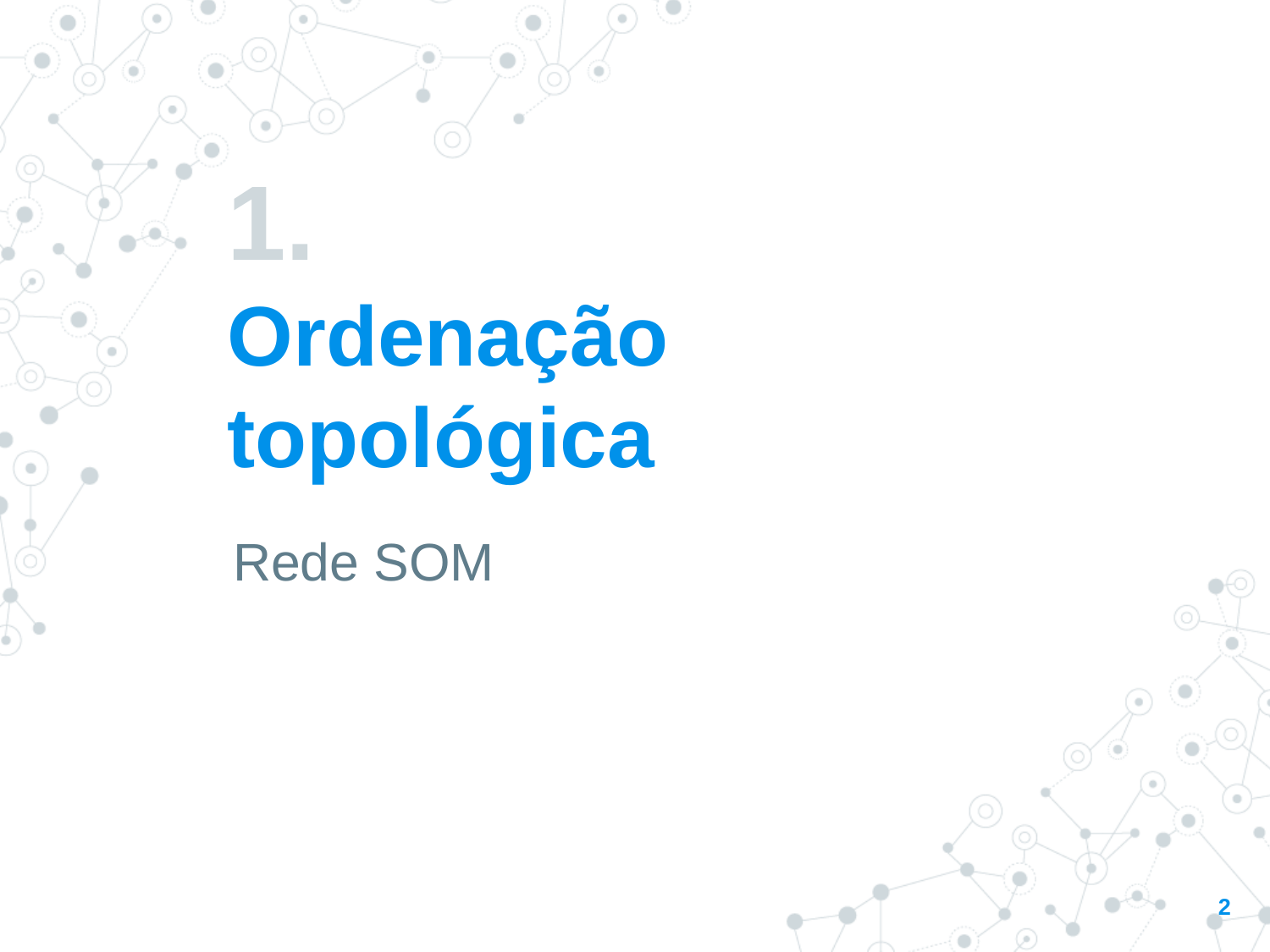

# 1.
Ordenação topológica
Rede SOM
2